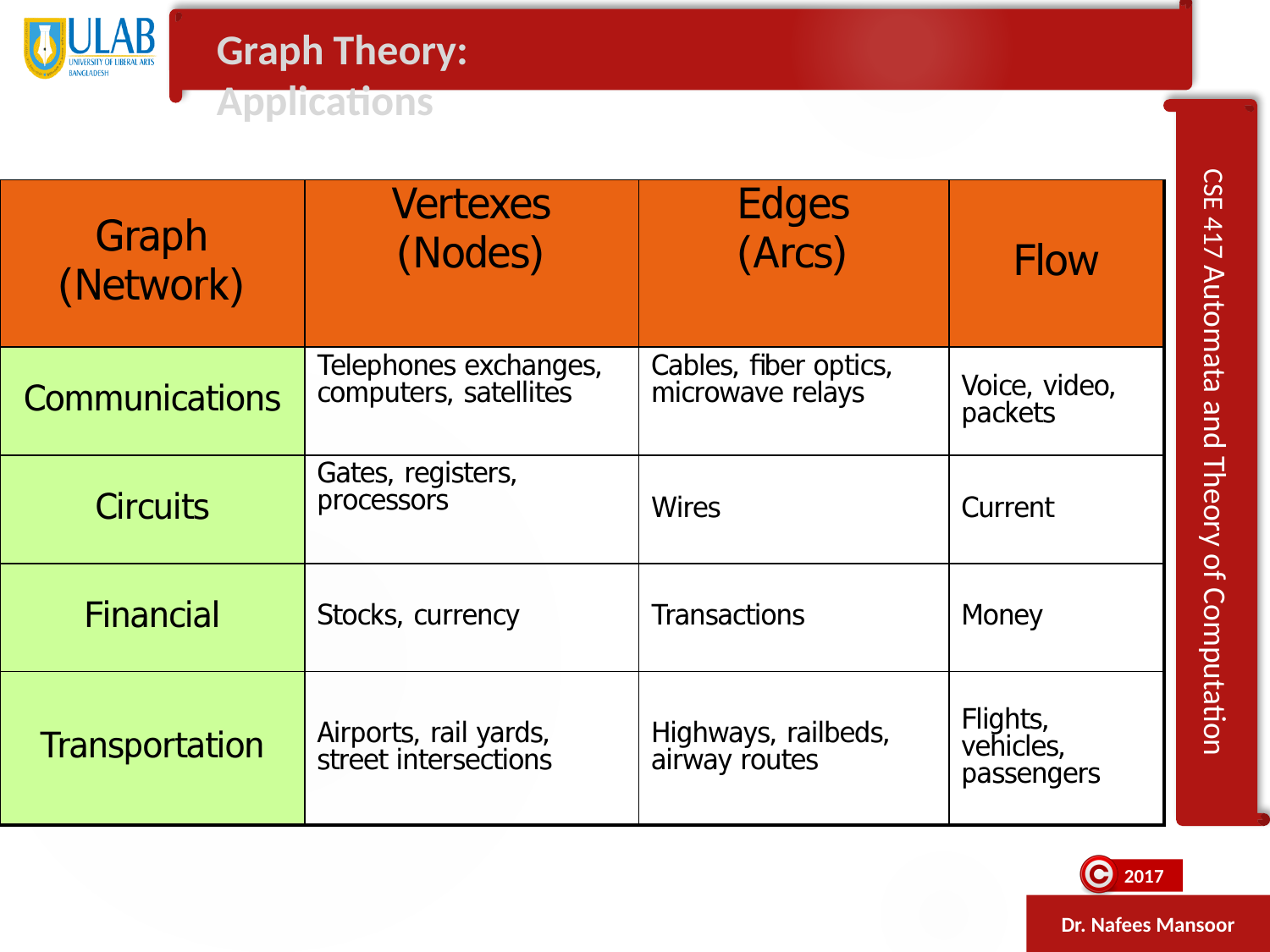

Graph Theory: Applications
| Graph (Network) | Vertexes (Nodes) | Edges (Arcs) | Flow |
| --- | --- | --- | --- |
| Communications | Telephones exchanges, computers, satellites | Cables, fiber optics, microwave relays | Voice, video, packets |
| Circuits | Gates, registers, processors | Wires | Current |
| Financial | Stocks, currency | Transactions | Money |
| Transportation | Airports, rail yards, street intersections | Highways, railbeds, airway routes | Flights, vehicles, passengers |